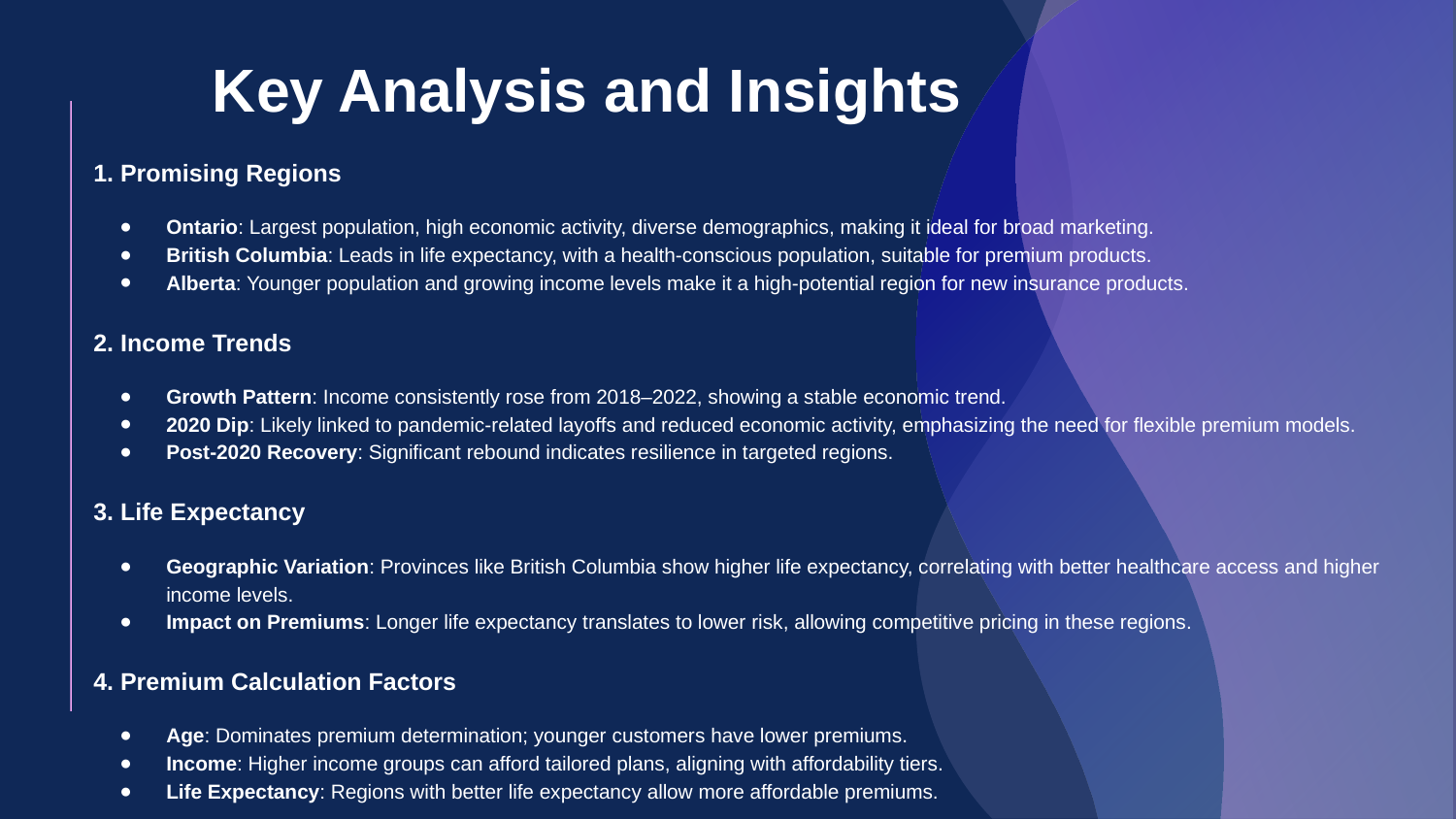

Key Analysis and Insights
1. Promising Regions
Ontario: Largest population, high economic activity, diverse demographics, making it ideal for broad marketing.
British Columbia: Leads in life expectancy, with a health-conscious population, suitable for premium products.
Alberta: Younger population and growing income levels make it a high-potential region for new insurance products.
2. Income Trends
Growth Pattern: Income consistently rose from 2018–2022, showing a stable economic trend.
2020 Dip: Likely linked to pandemic-related layoffs and reduced economic activity, emphasizing the need for flexible premium models.
Post-2020 Recovery: Significant rebound indicates resilience in targeted regions.
3. Life Expectancy
Geographic Variation: Provinces like British Columbia show higher life expectancy, correlating with better healthcare access and higher income levels.
Impact on Premiums: Longer life expectancy translates to lower risk, allowing competitive pricing in these regions.
4. Premium Calculation Factors
Age: Dominates premium determination; younger customers have lower premiums.
Income: Higher income groups can afford tailored plans, aligning with affordability tiers.
Life Expectancy: Regions with better life expectancy allow more affordable premiums.